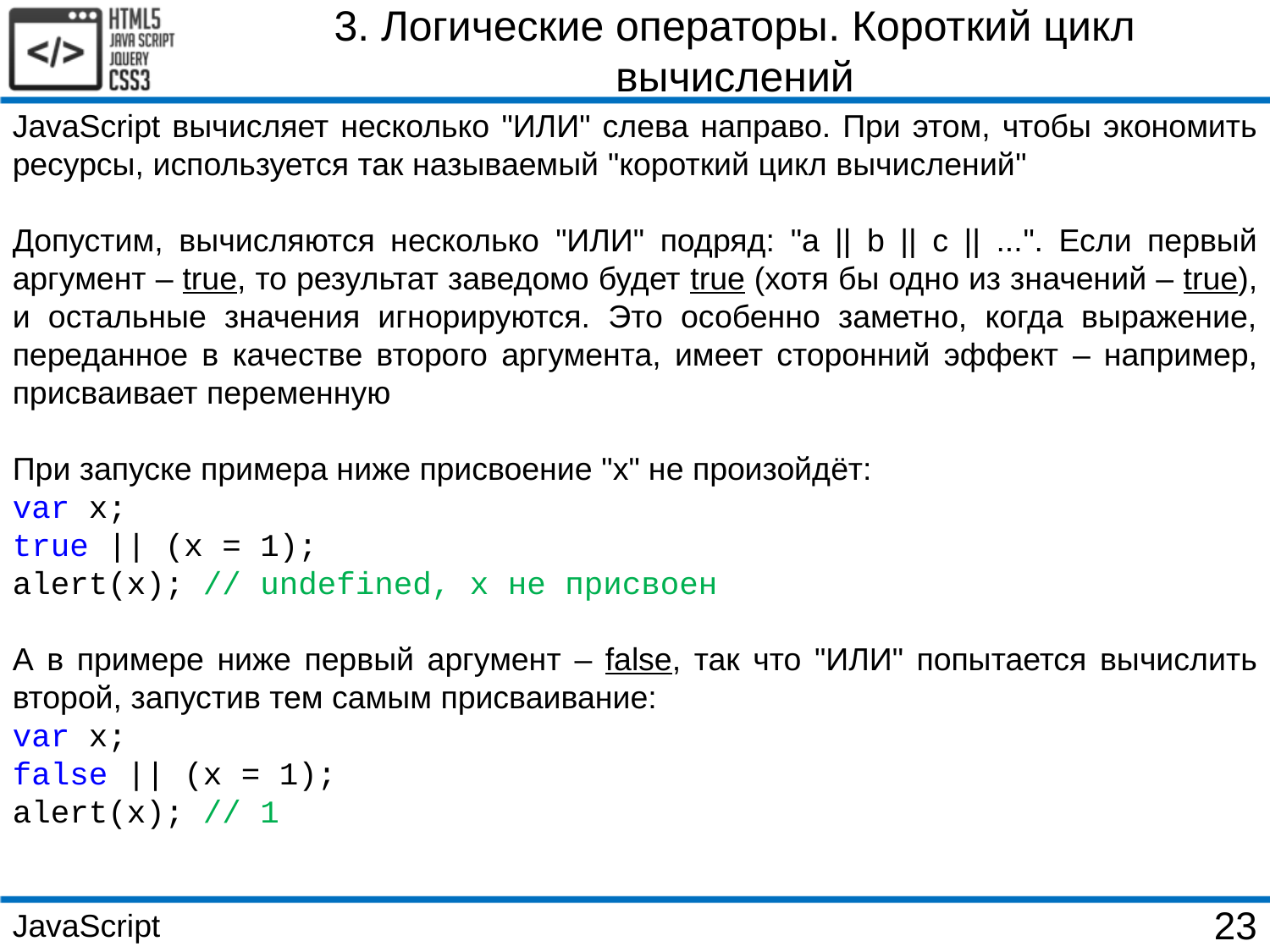

3. Логические операторы. Короткий цикл вычислений
JavaScript вычисляет несколько "ИЛИ" слева направо. При этом, чтобы экономить ресурсы, используется так называемый "короткий цикл вычислений"

Допустим, вычисляются несколько "ИЛИ" подряд: "a || b || c || ...". Если первый аргумент – true, то результат заведомо будет true (хотя бы одно из значений – true), и остальные значения игнорируются. Это особенно заметно, когда выражение, переданное в качестве второго аргумента, имеет сторонний эффект – например, присваивает переменную

При запуске примера ниже присвоение "x" не произойдёт:
var x;
true || (x = 1);
alert(x); // undefined, x не присвоен

А в примере ниже первый аргумент – false, так что "ИЛИ" попытается вычислить второй, запустив тем самым присваивание:
var x;
false || (x = 1);
alert(x); // 1
JavaScript
23